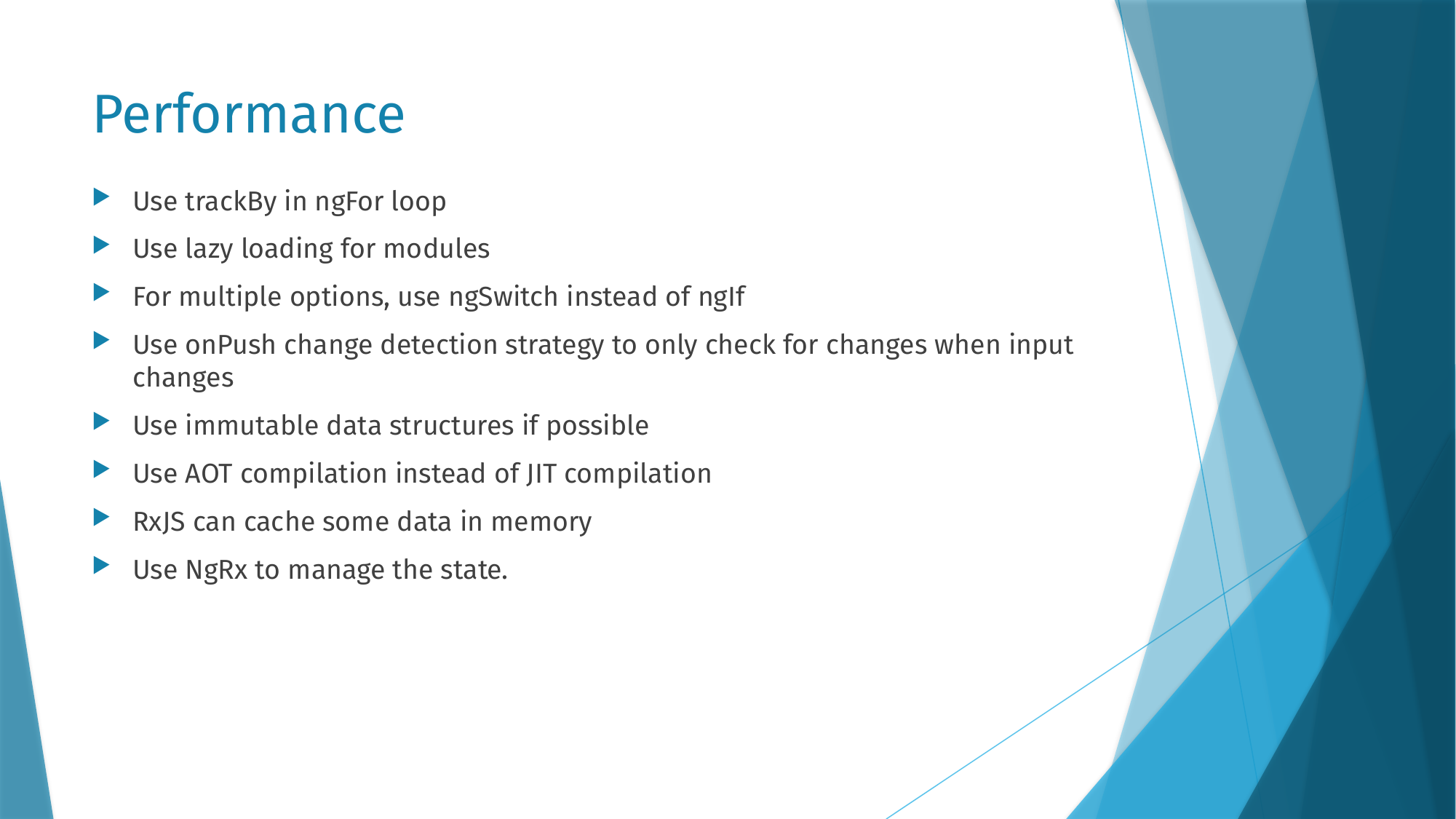

# Performance
Use trackBy in ngFor loop
Use lazy loading for modules
For multiple options, use ngSwitch instead of ngIf
Use onPush change detection strategy to only check for changes when input changes
Use immutable data structures if possible
Use AOT compilation instead of JIT compilation
RxJS can cache some data in memory
Use NgRx to manage the state.